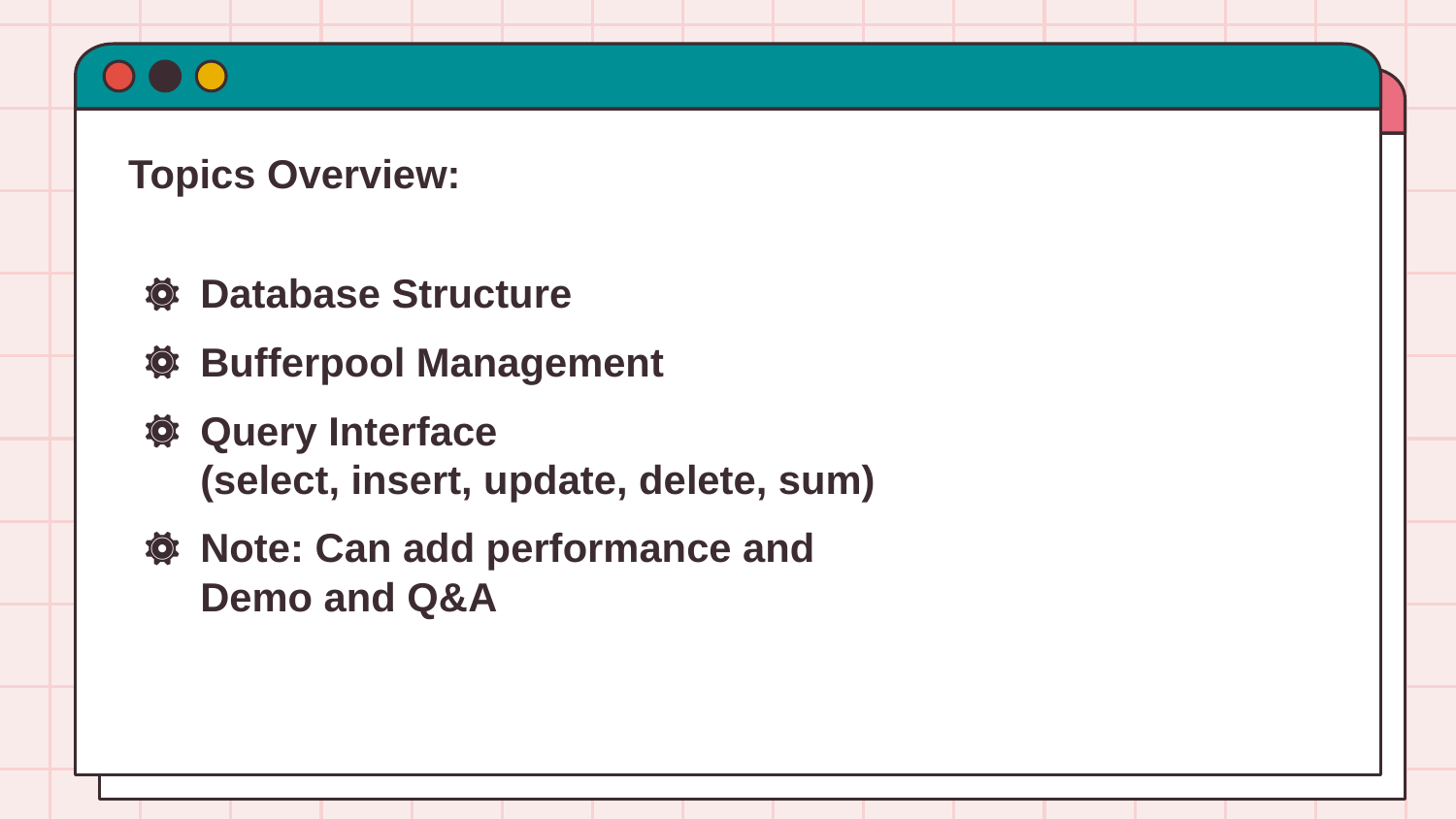

Topics Overview:
Database Structure
Bufferpool Management
Query Interface
(select, insert, update, delete, sum)
Note: Can add performance and Demo and Q&A